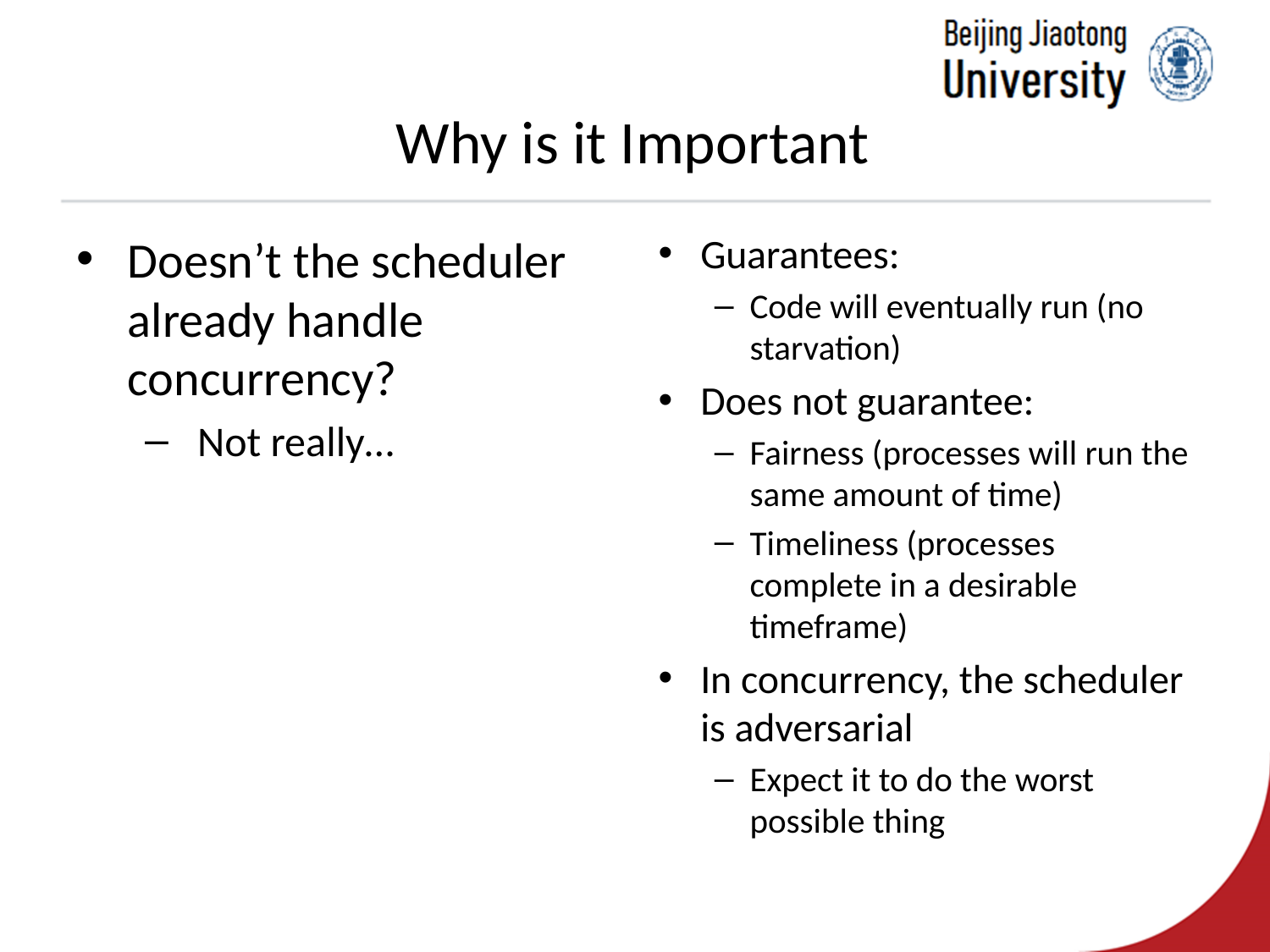

# Why is it Important
Doesn’t the scheduler already handle concurrency?
 Not really…
Guarantees:
Code will eventually run (no starvation)
Does not guarantee:
Fairness (processes will run the same amount of time)
Timeliness (processes complete in a desirable timeframe)
In concurrency, the scheduler is adversarial
Expect it to do the worst possible thing